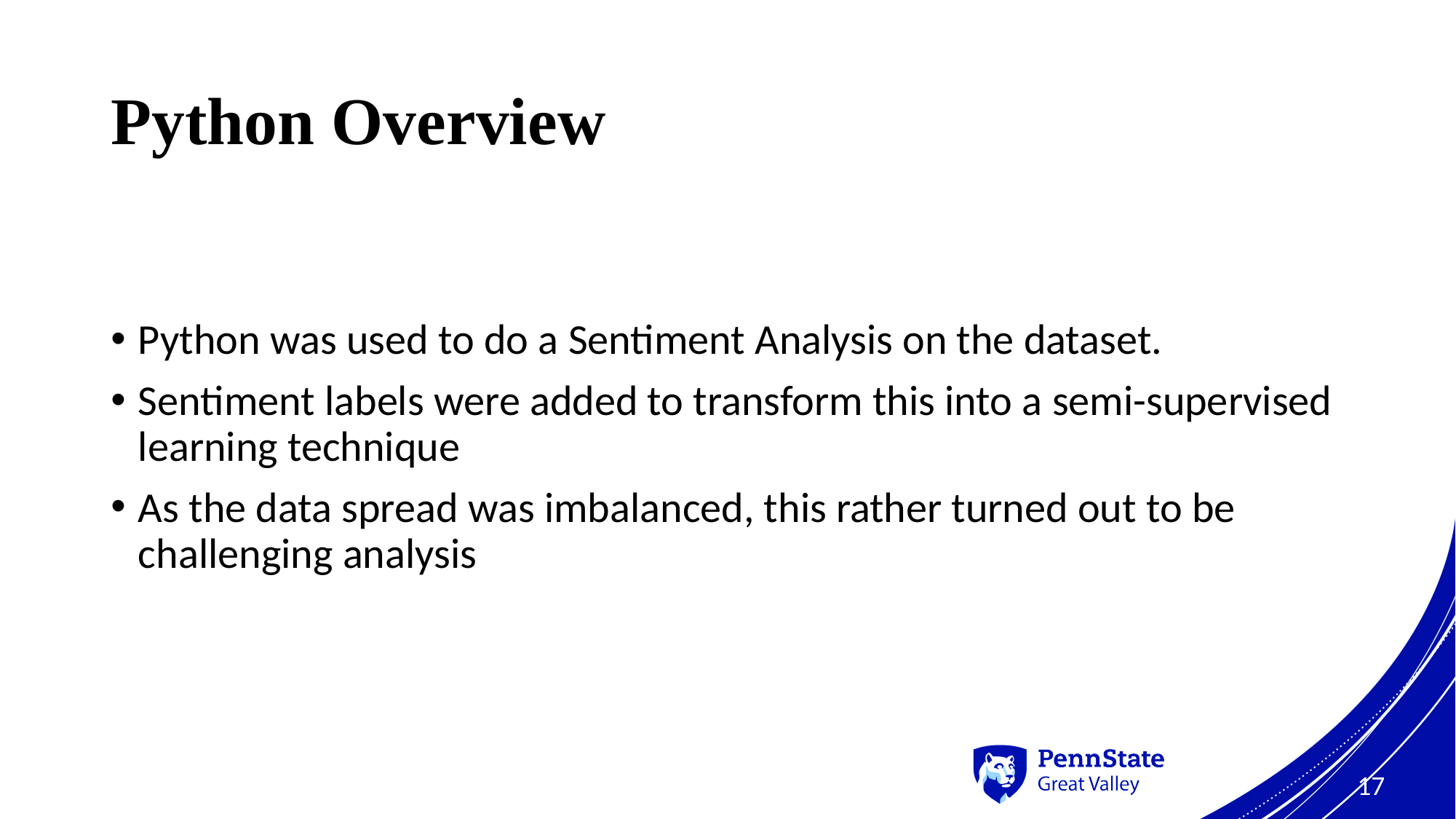

# Python Overview
Python was used to do a Sentiment Analysis on the dataset.
Sentiment labels were added to transform this into a semi-supervised learning technique
As the data spread was imbalanced, this rather turned out to be challenging analysis